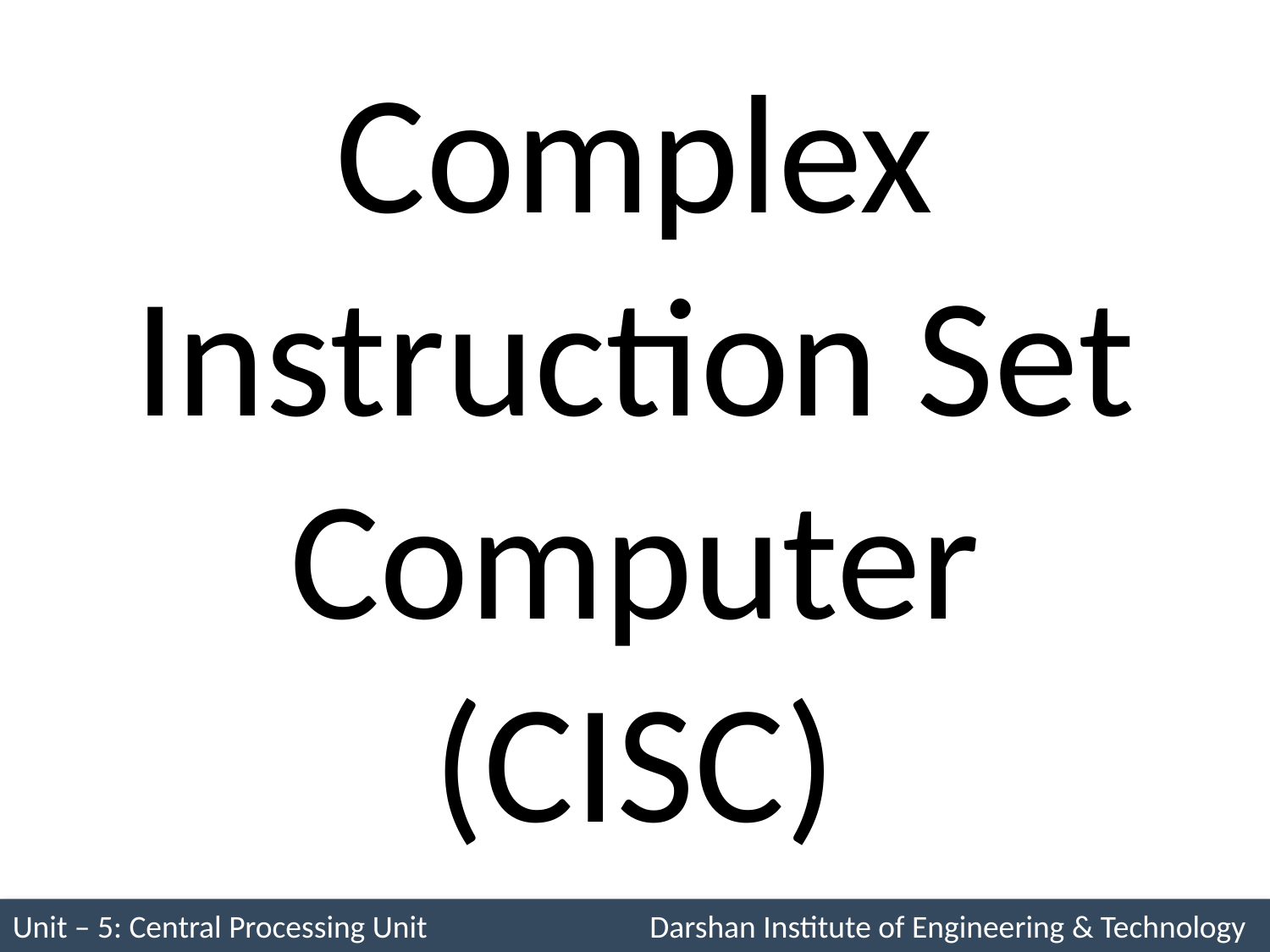

# Complex Instruction Set Computer (CISC)
Unit – 5: Central Processing Unit                               Darshan Institute of Engineering & Technology